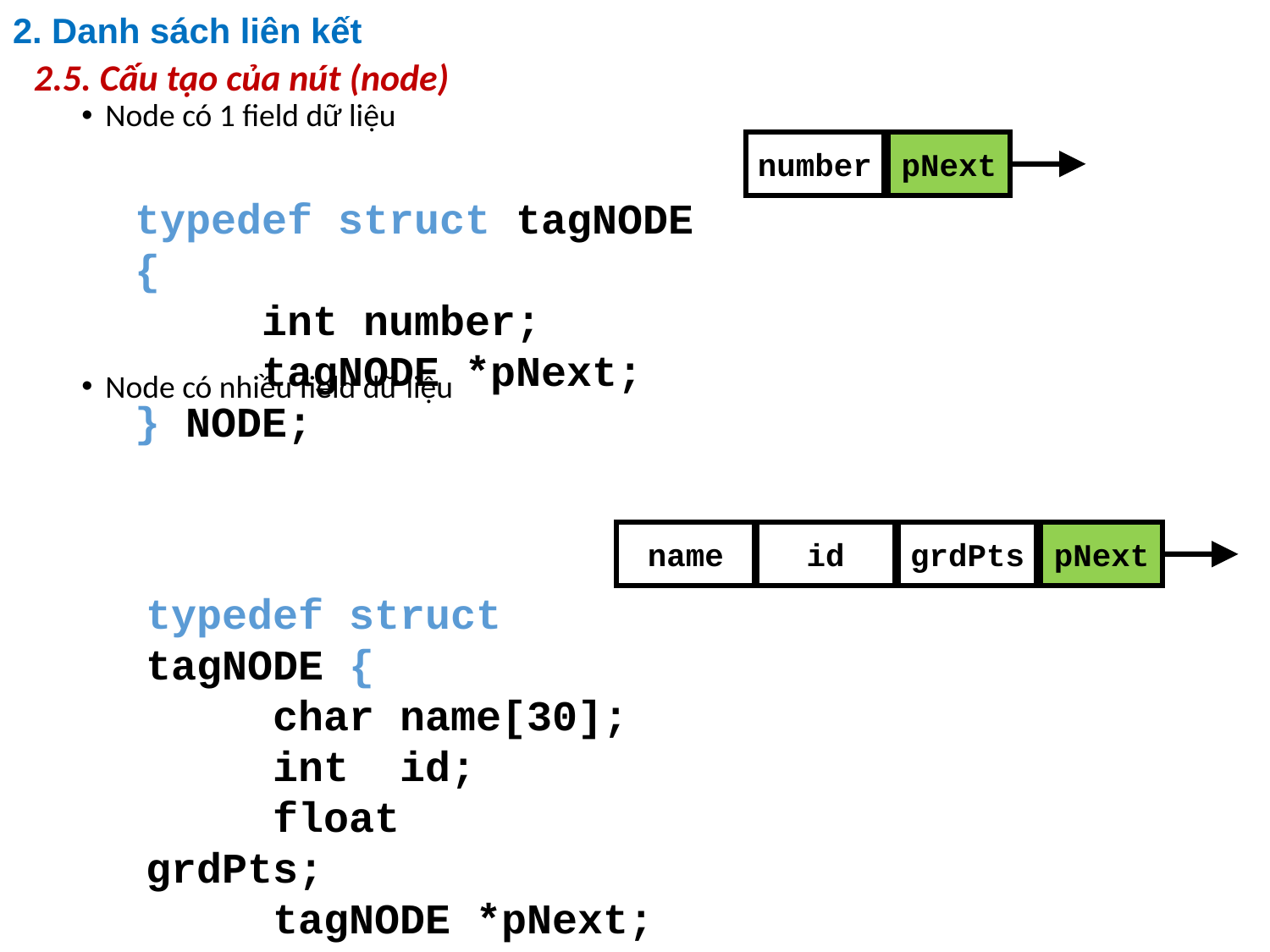

# 2. Danh sách liên kết
2.5. Cấu tạo của nút (node)
Node có 1 field dữ liệu

Node có nhiều field dữ liệu

number
pNext

typedef struct tagNODE {
	int number;
	tagNODE *pNext;
} NODE;
name
id
grdPts
pNext

typedef struct tagNODE {
	char	name[30];
	int	id;
	float	grdPts;
	tagNODE *pNext;
} NODE;